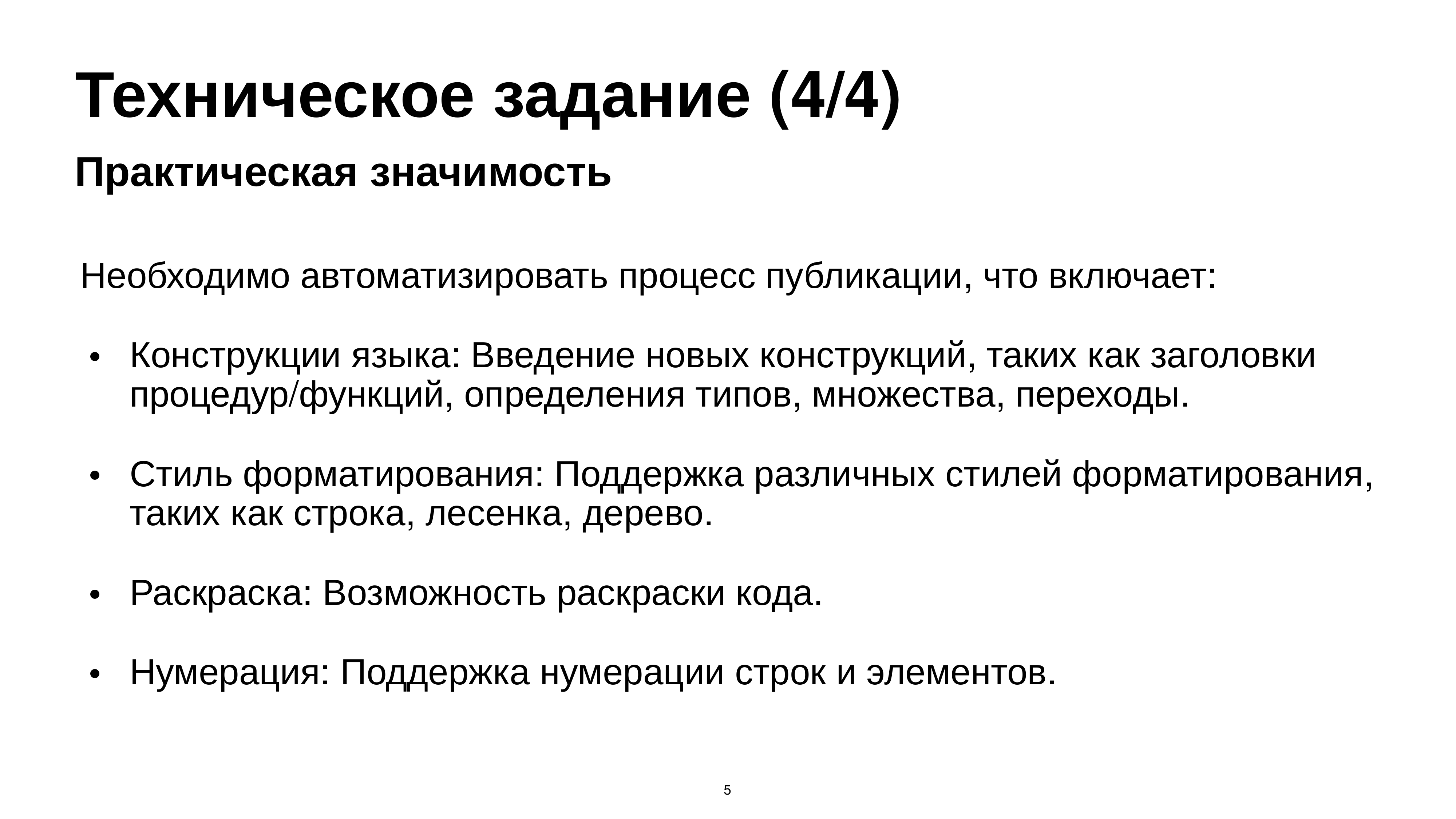

# Техническое задание (4/4)
Практическая значимость
Необходимо автоматизировать процесс публикации, что включает:
Конструкции языка: Введение новых конструкций, таких как заголовки процедур/функций, определения типов, множества, переходы.
Стиль форматирования: Поддержка различных стилей форматирования, таких как строка, лесенка, дерево.
Раскраска: Возможность раскраски кода.
Нумерация: Поддержка нумерации строк и элементов.
5